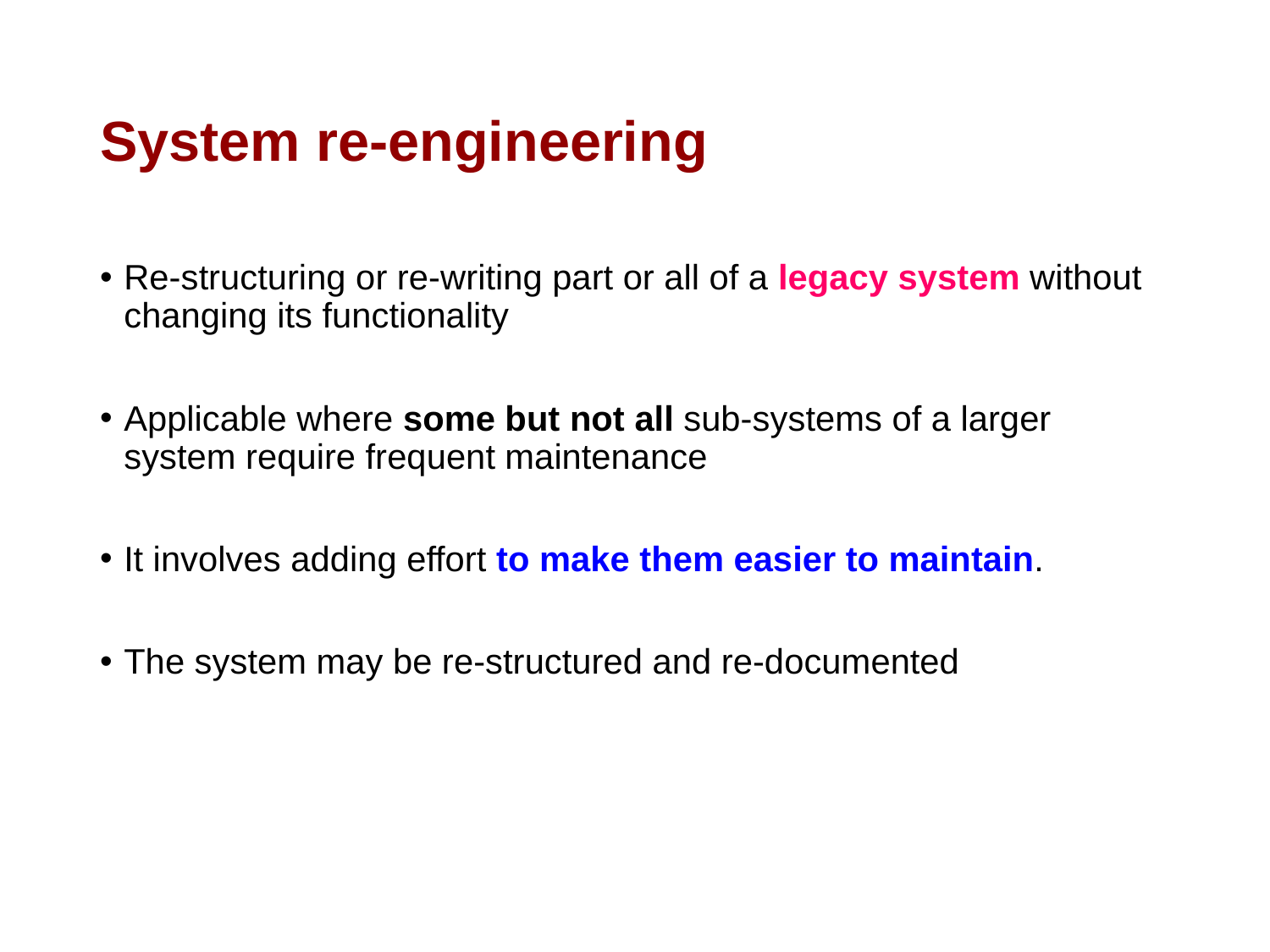

# System re-engineering
Re-structuring or re-writing part or all of a legacy system without changing its functionality

Applicable where some but not all sub-systems of a larger system require frequent maintenance

It involves adding effort to make them easier to maintain.

The system may be re-structured and re-documented